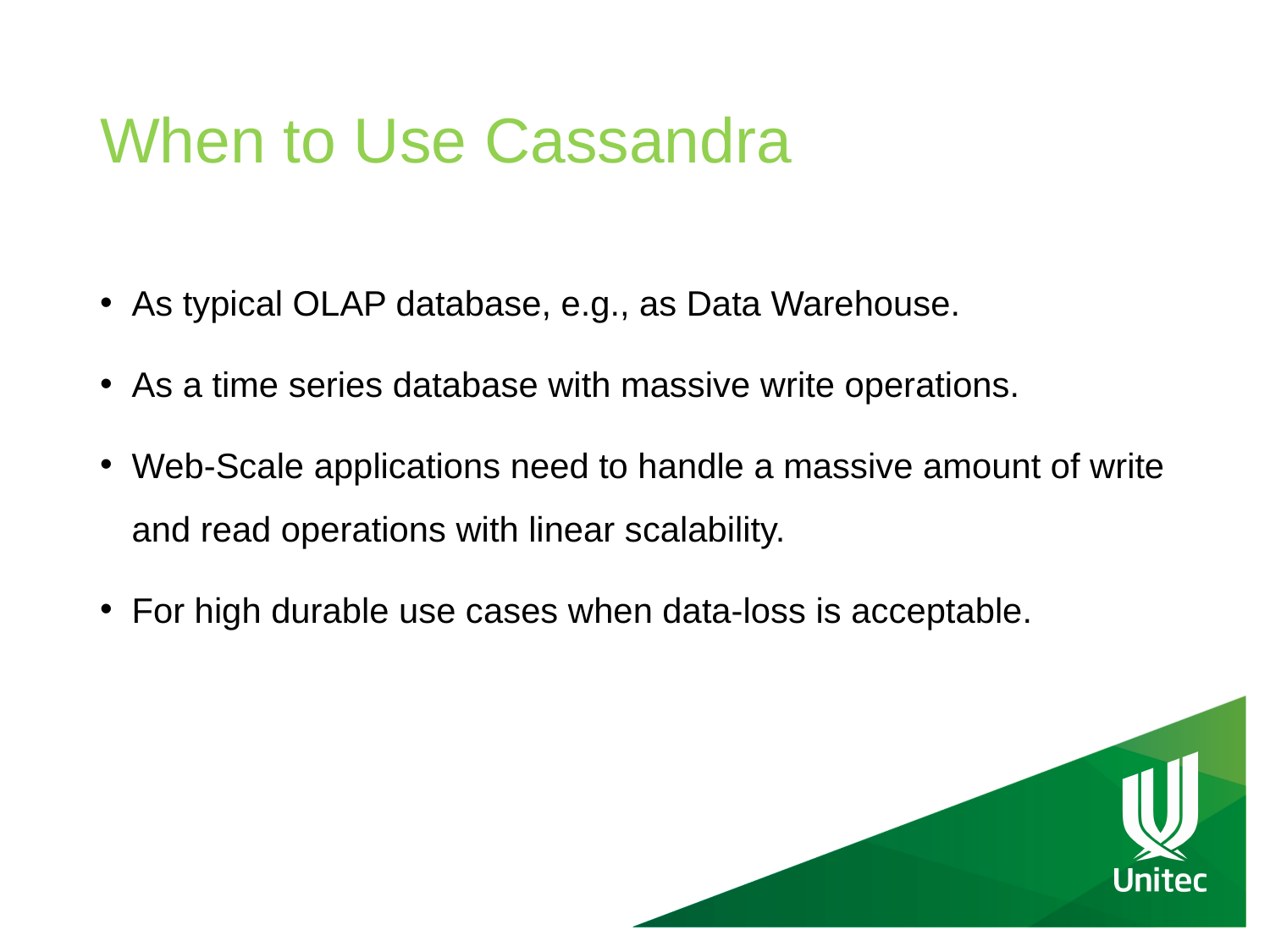

# When to Use Cassandra
As typical OLAP database, e.g., as Data Warehouse.
As a time series database with massive write operations.
Web-Scale applications need to handle a massive amount of write and read operations with linear scalability.
For high durable use cases when data-loss is acceptable.